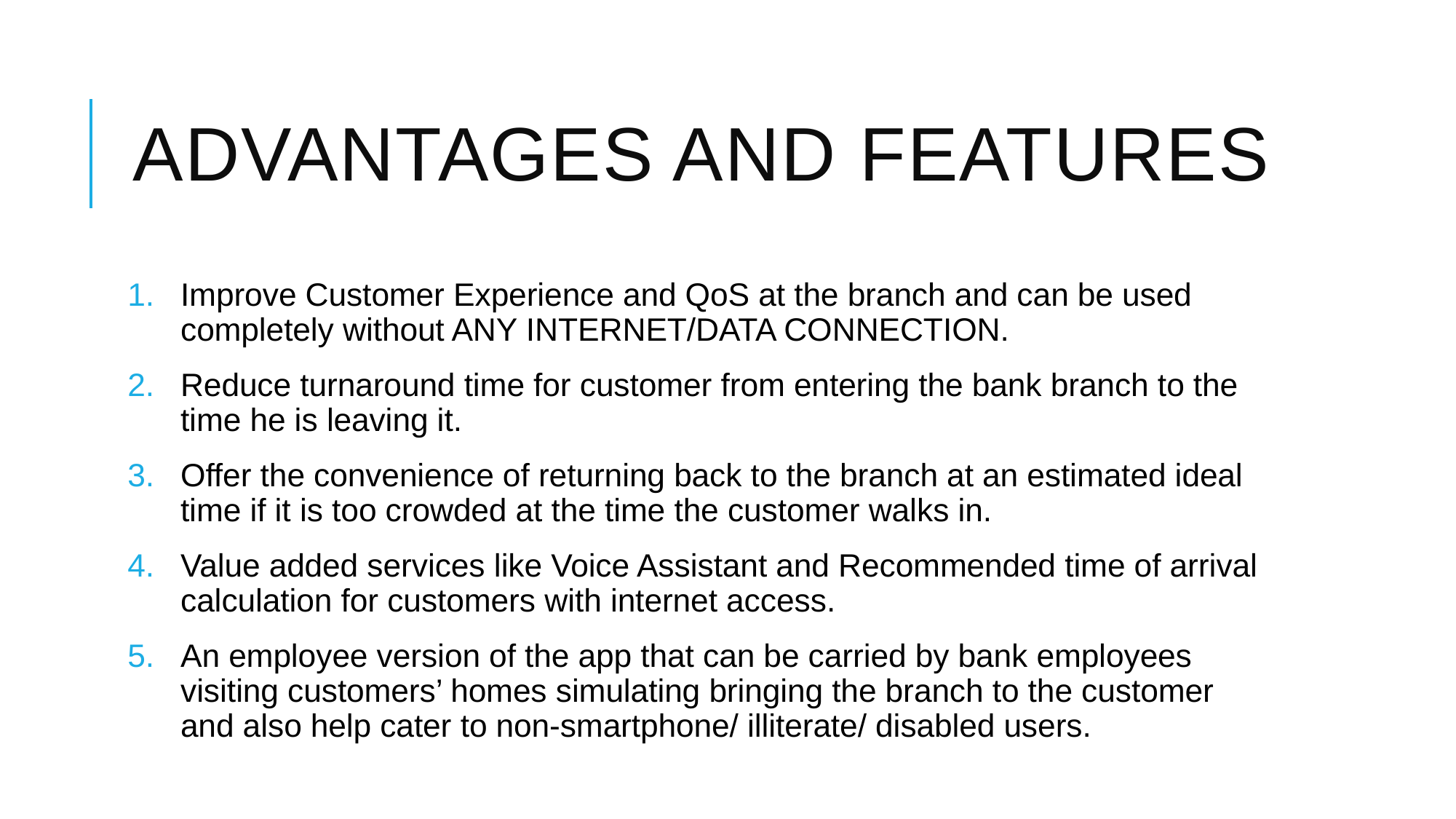

# ADVANTAGES AND FEATURES
Improve Customer Experience and QoS at the branch and can be used completely without ANY INTERNET/DATA CONNECTION.
Reduce turnaround time for customer from entering the bank branch to the time he is leaving it.
Offer the convenience of returning back to the branch at an estimated ideal time if it is too crowded at the time the customer walks in.
Value added services like Voice Assistant and Recommended time of arrival calculation for customers with internet access.
An employee version of the app that can be carried by bank employees visiting customers’ homes simulating bringing the branch to the customer and also help cater to non-smartphone/ illiterate/ disabled users.